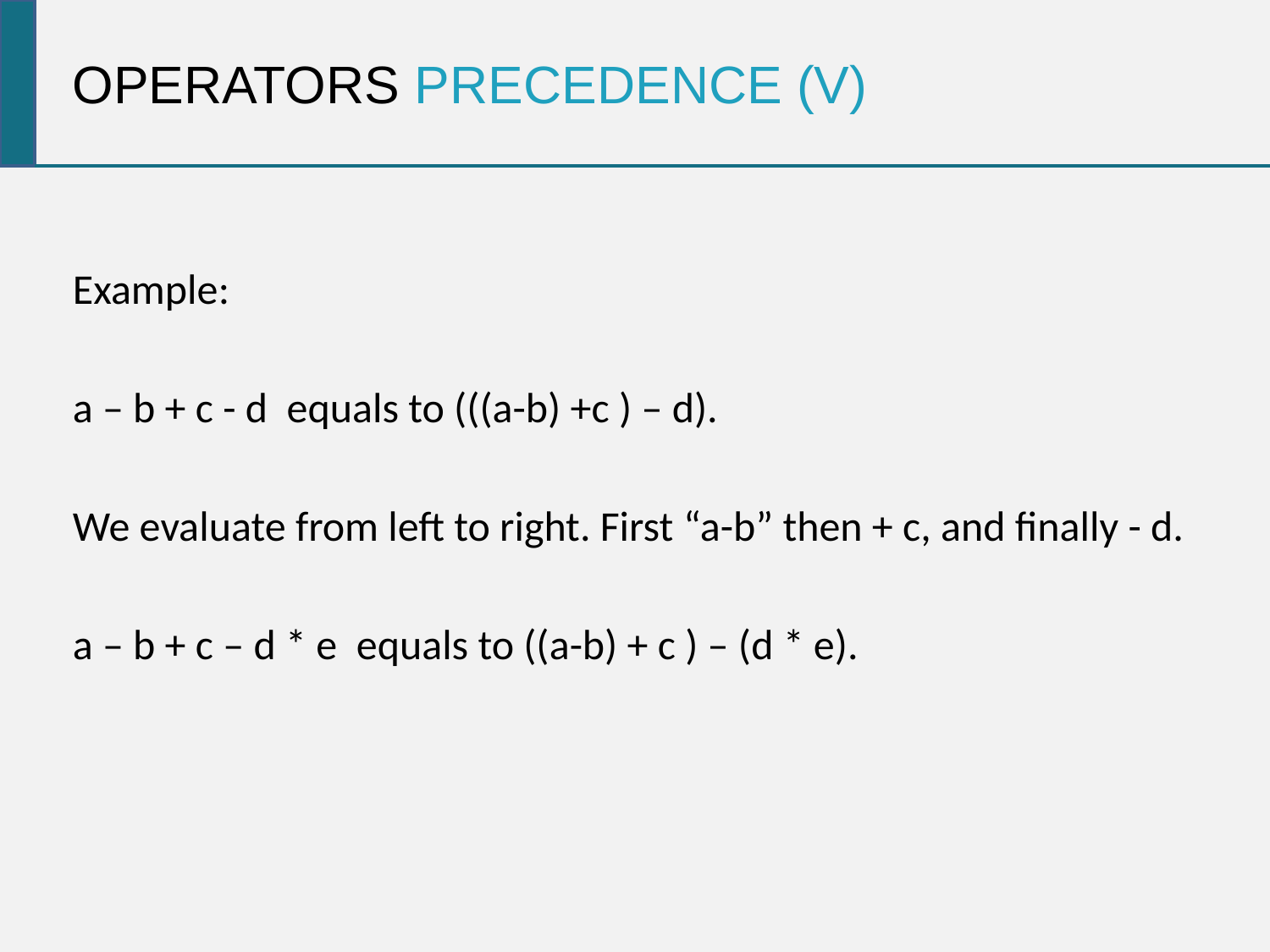

Operators precedence (V)

Example:

a – b + c - d  equals to (((a-b) +c ) – d).

We evaluate from left to right. First “a-b” then + c, and finally - d.

a – b + c – d * e  equals to ((a-b) + c ) – (d * e).